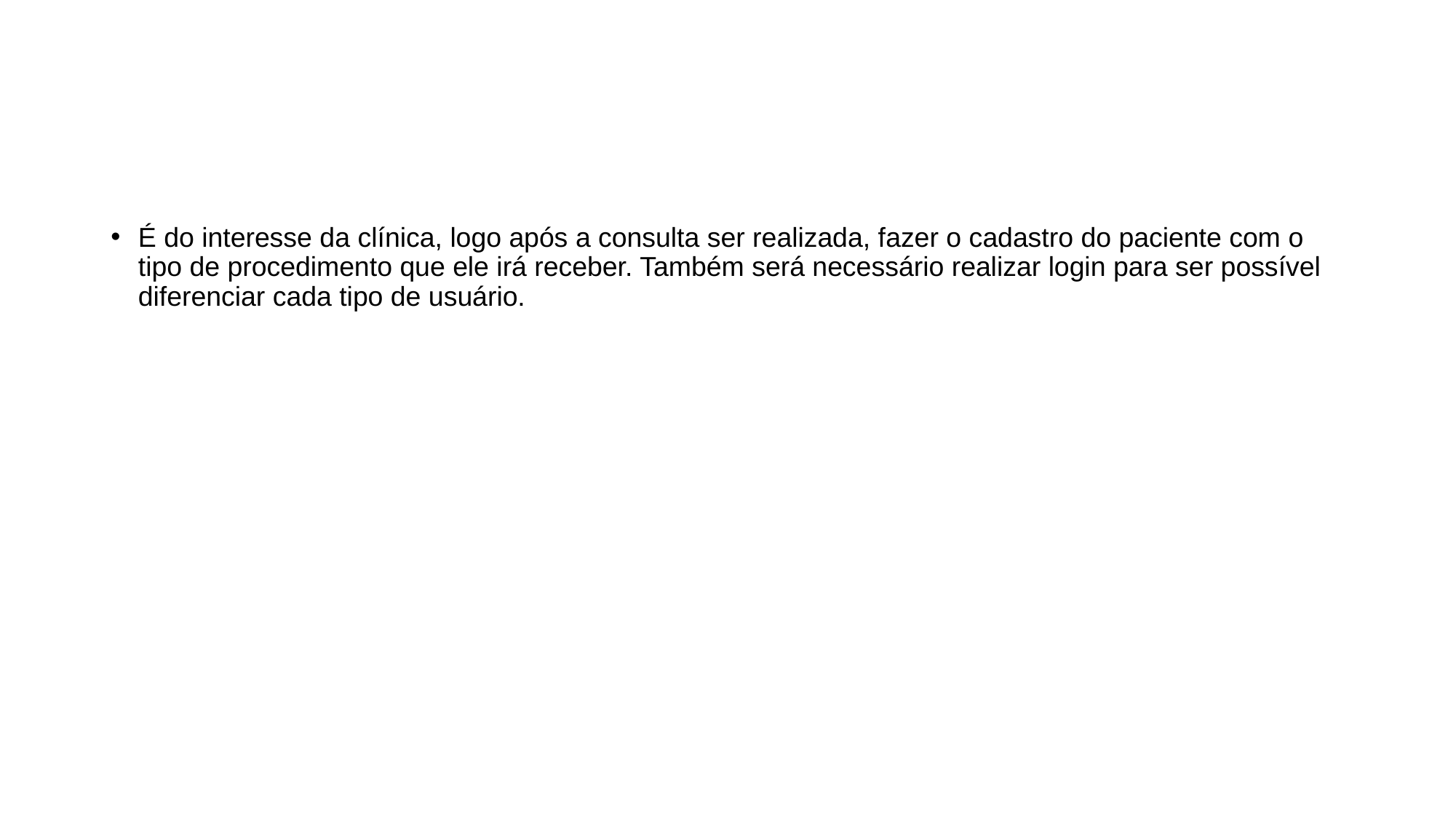

É do interesse da clínica, logo após a consulta ser realizada, fazer o cadastro do paciente com o tipo de procedimento que ele irá receber. Também será necessário realizar login para ser possível diferenciar cada tipo de usuário.